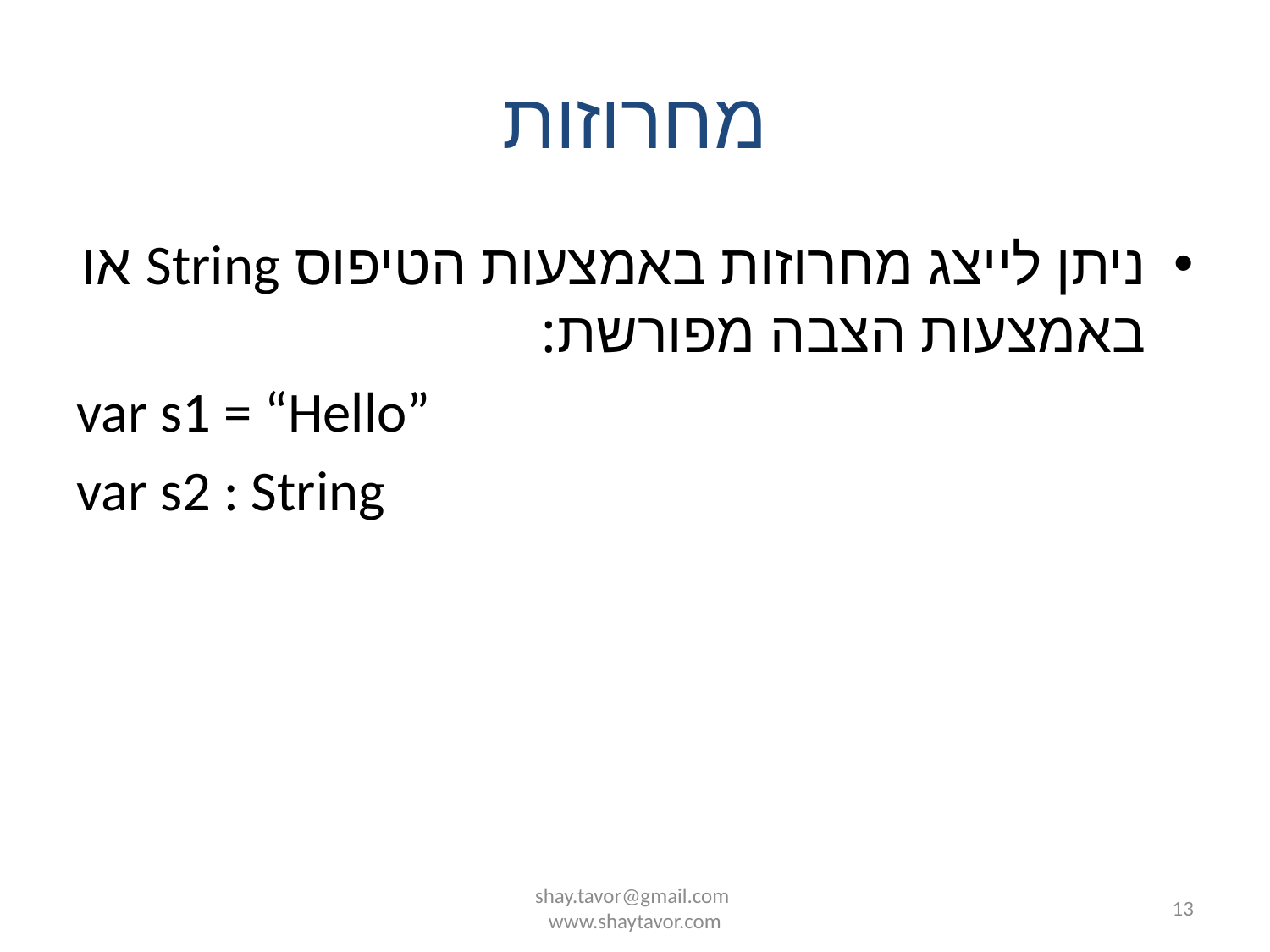

# מחרוזות
ניתן לייצג מחרוזות באמצעות הטיפוס String או באמצעות הצבה מפורשת:
var s1 = “Hello”
var s2 : String
shay.tavor@gmail.com
www.shaytavor.com
13